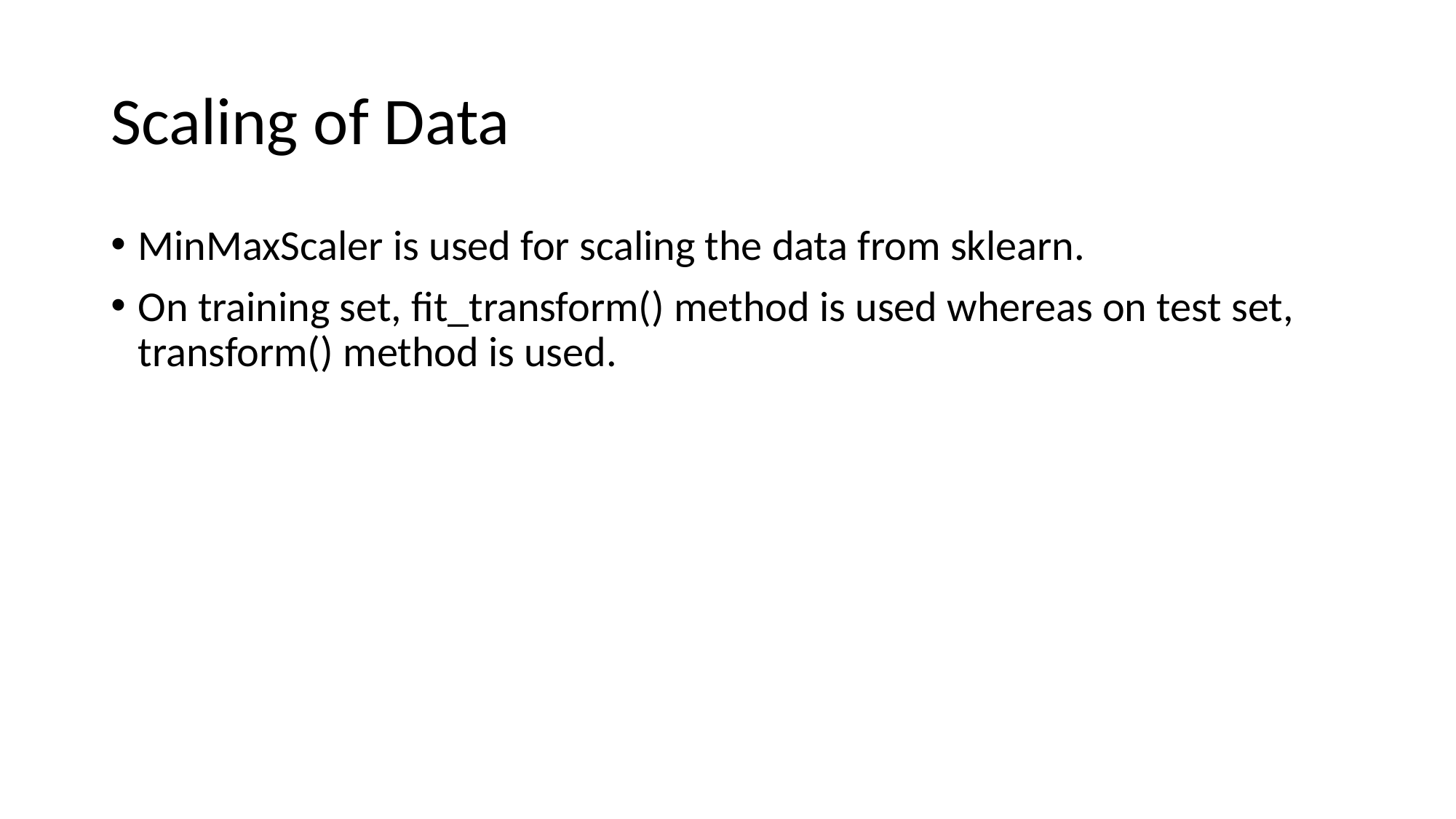

# Scaling of Data
MinMaxScaler is used for scaling the data from sklearn.
On training set, fit_transform() method is used whereas on test set, transform() method is used.